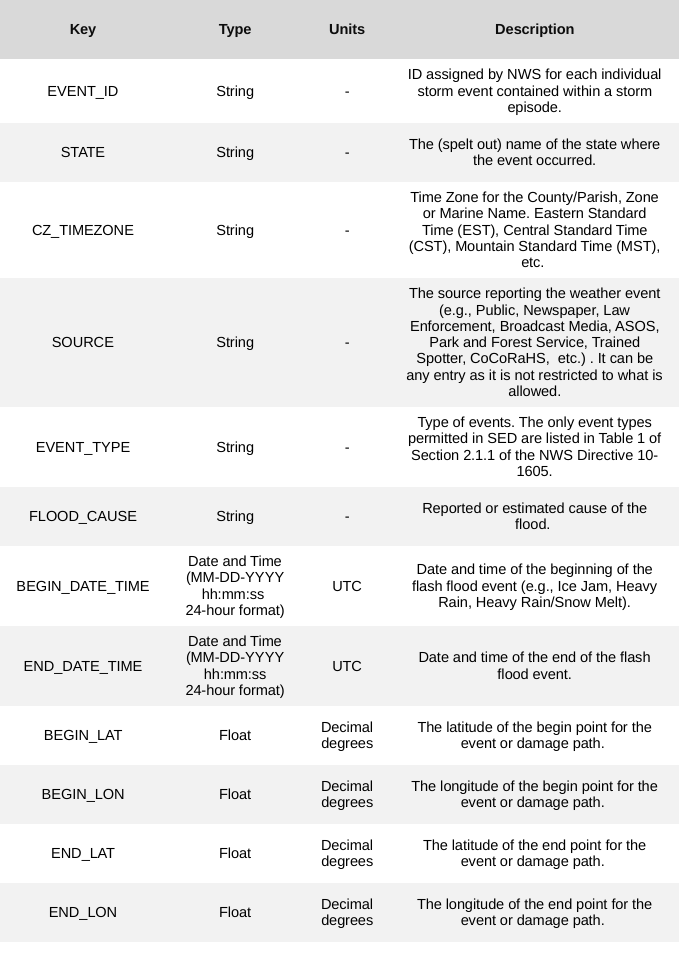

| Key | Type | Units | Description |
| --- | --- | --- | --- |
| EVENT\_ID | String | - | ID assigned by NWS for each individual storm event contained within a storm episode. |
| STATE | String | - | The (spelt out) name of the state where the event occurred. |
| CZ\_TIMEZONE | String | - | Time Zone for the County/Parish, Zone or Marine Name. Eastern Standard Time (EST), Central Standard Time (CST), Mountain Standard Time (MST), etc. |
| SOURCE | String | - | The source reporting the weather event (e.g., Public, Newspaper, Law Enforcement, Broadcast Media, ASOS, Park and Forest Service, Trained Spotter, CoCoRaHS, etc.) . It can be any entry as it is not restricted to what is allowed. |
| EVENT\_TYPE | String | - | Type of events. The only event types permitted in SED are listed in Table 1 of Section 2.1.1 of the NWS Directive 10-1605. |
| FLOOD\_CAUSE | String | - | Reported or estimated cause of the flood. |
| BEGIN\_DATE\_TIME | Date and Time (MM-DD-YYYY hh:mm:ss 24-hour format) | UTC | Date and time of the beginning of the flash flood event (e.g., Ice Jam, Heavy Rain, Heavy Rain/Snow Melt). |
| END\_DATE\_TIME | Date and Time (MM-DD-YYYY hh:mm:ss 24-hour format) | UTC | Date and time of the end of the flash flood event. |
| BEGIN\_LAT | Float | Decimal degrees | The latitude of the begin point for the event or damage path. |
| BEGIN\_LON | Float | Decimal degrees | The longitude of the begin point for the event or damage path. |
| END\_LAT | Float | Decimal degrees | The latitude of the end point for the event or damage path. |
| END\_LON | Float | Decimal degrees | The longitude of the end point for the event or damage path. |